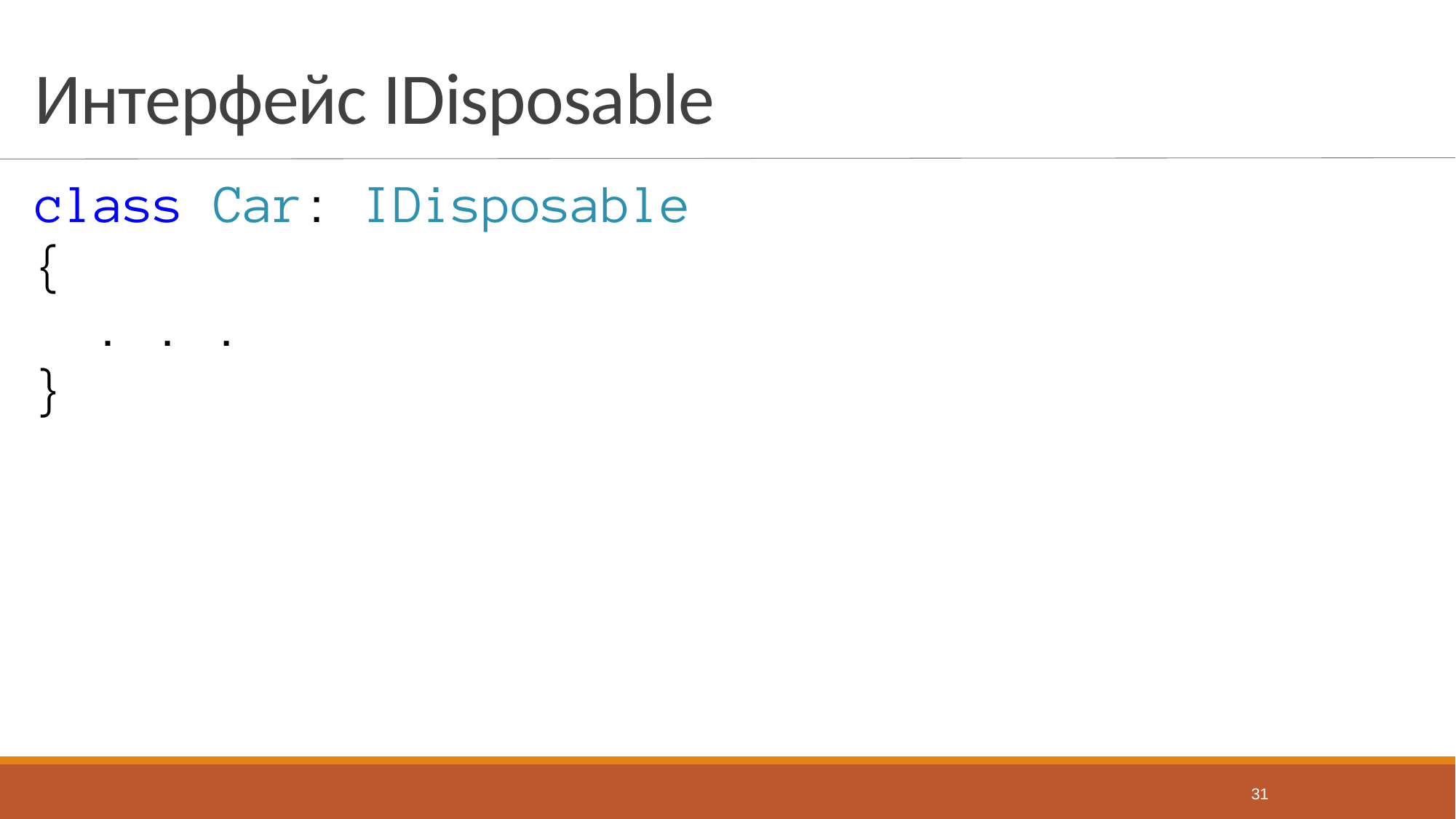

# Интерфейс IDisposable
class Car: IDisposable
{
  . . .
}
31